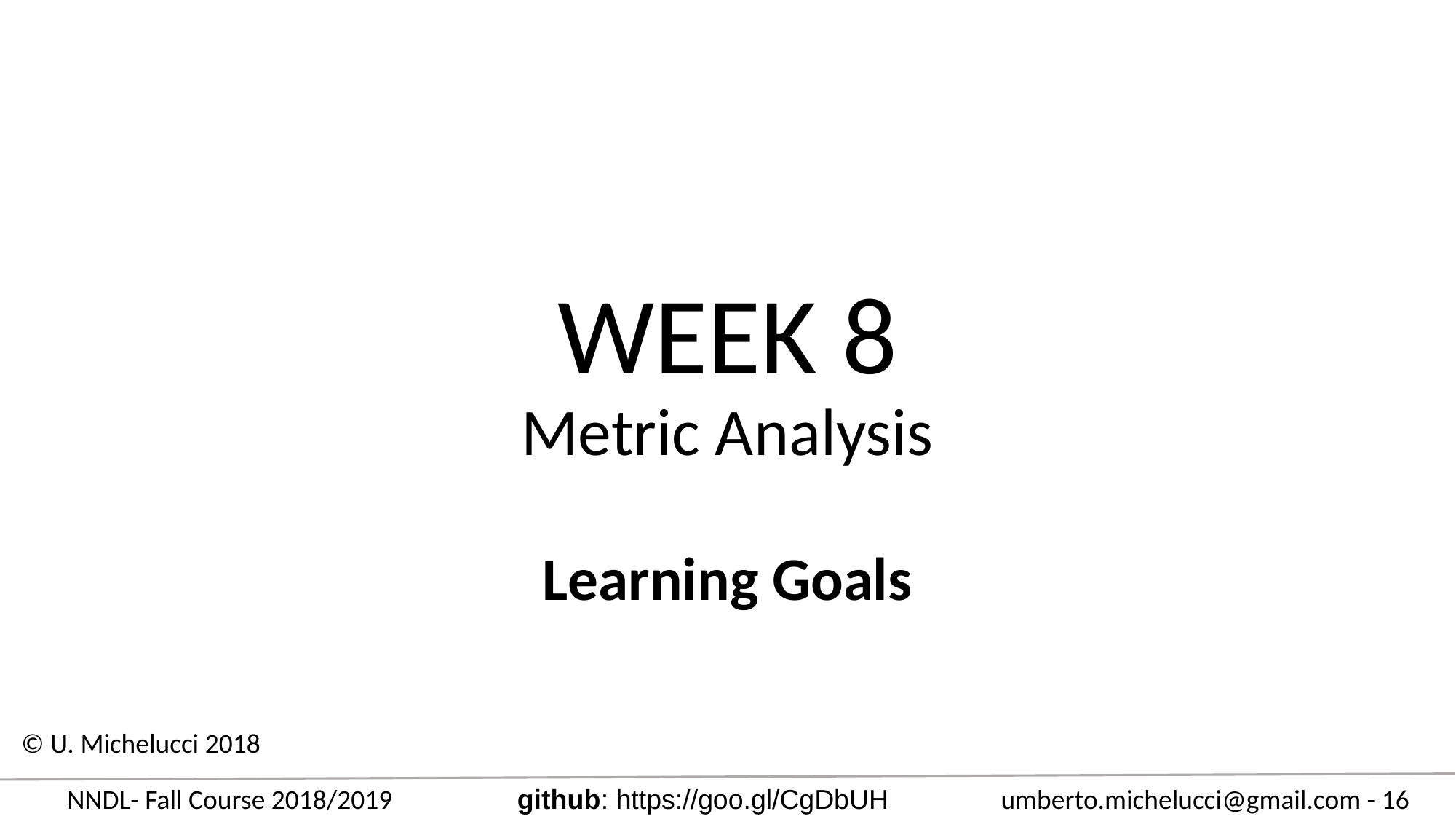

# WEEK 8 Metric Analysis
Learning Goals
© U. Michelucci 2018